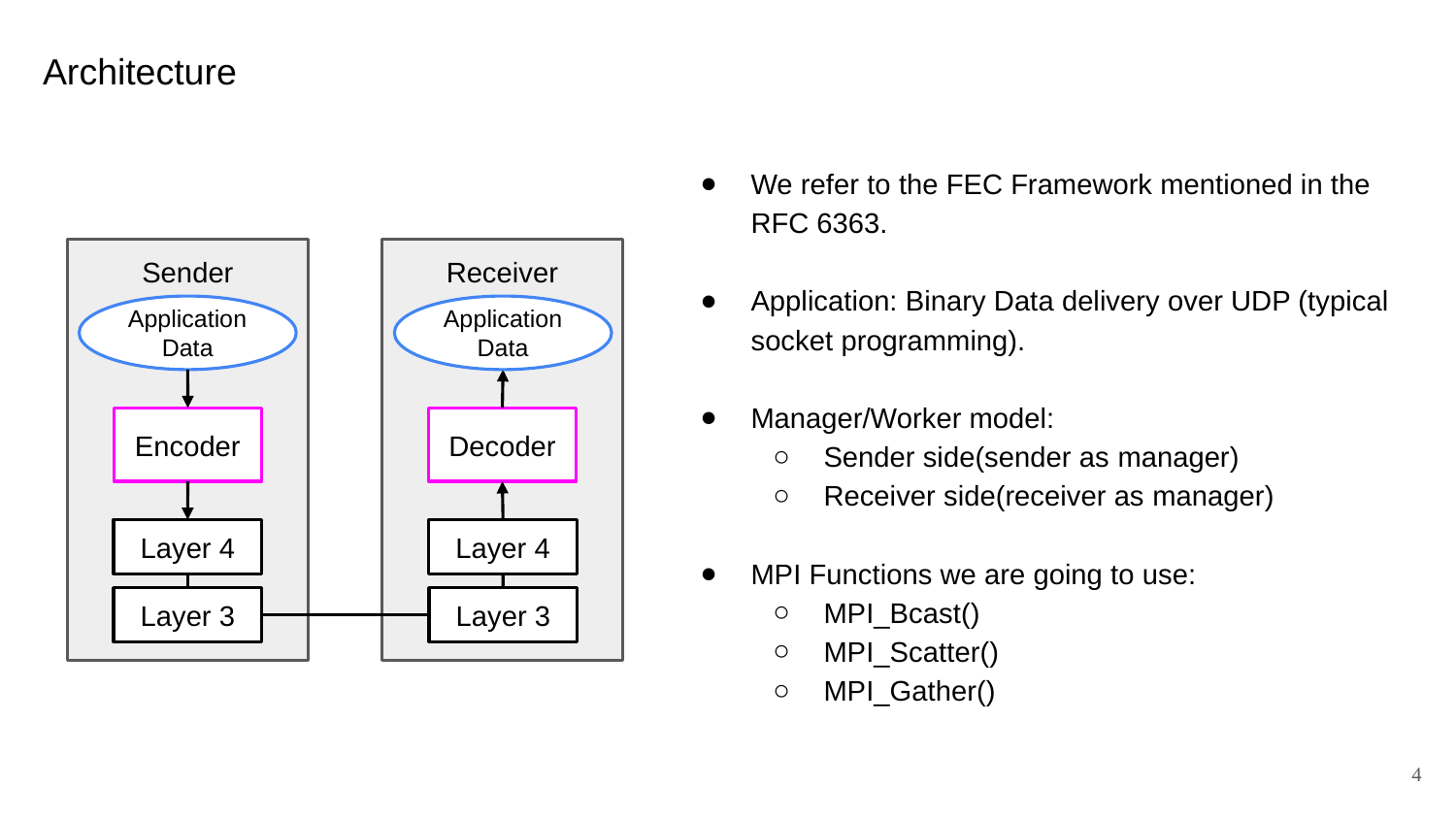

Architecture
We refer to the FEC Framework mentioned in the RFC 6363.

Application: Binary Data delivery over UDP (typical socket programming).

Manager/Worker model:
Sender side(sender as manager)
Receiver side(receiver as manager)

MPI Functions we are going to use:
MPI_Bcast()
MPI_Scatter()
MPI_Gather()
Receiver
Sender
Application Data
Application Data
Encoder
Decoder
Layer 4
Layer 4
Layer 3
Layer 3
4